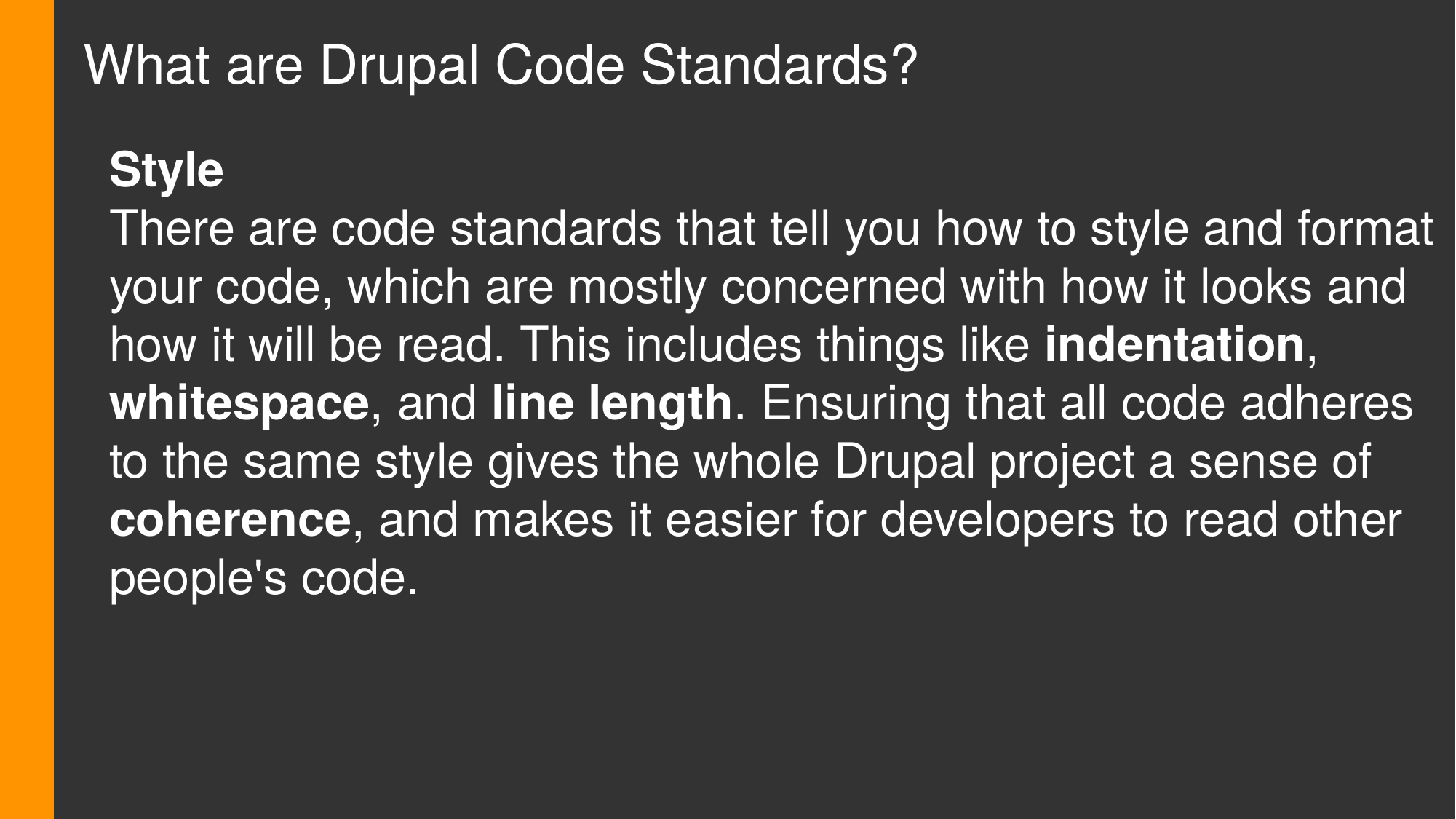

# What are Drupal Code Standards?
Style
There are code standards that tell you how to style and format your code, which are mostly concerned with how it looks and how it will be read. This includes things like indentation, whitespace, and line length. Ensuring that all code adheres to the same style gives the whole Drupal project a sense of coherence, and makes it easier for developers to read other people's code.